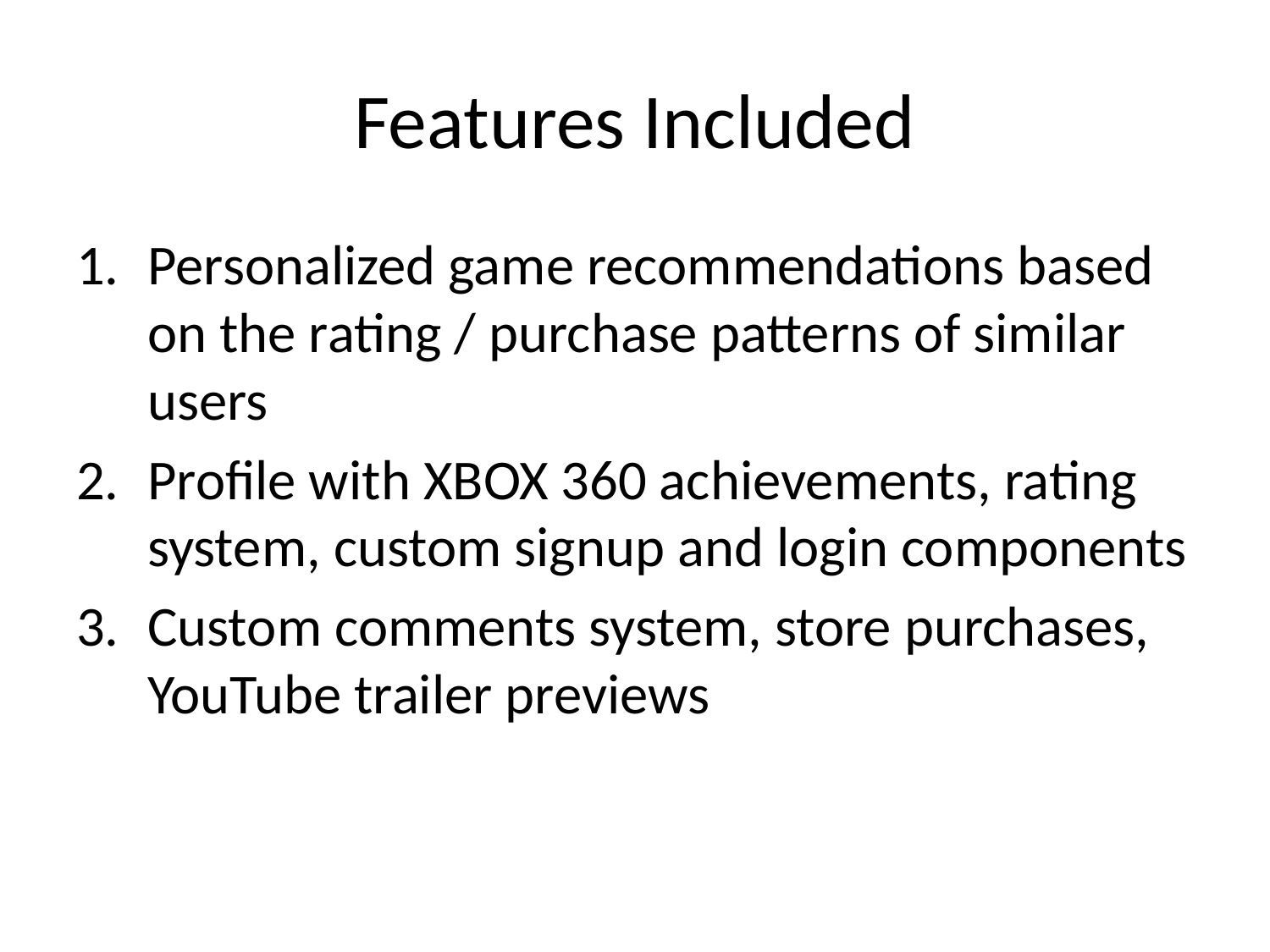

# Features Included
Personalized game recommendations based on the rating / purchase patterns of similar users
Profile with XBOX 360 achievements, rating system, custom signup and login components
Custom comments system, store purchases, YouTube trailer previews